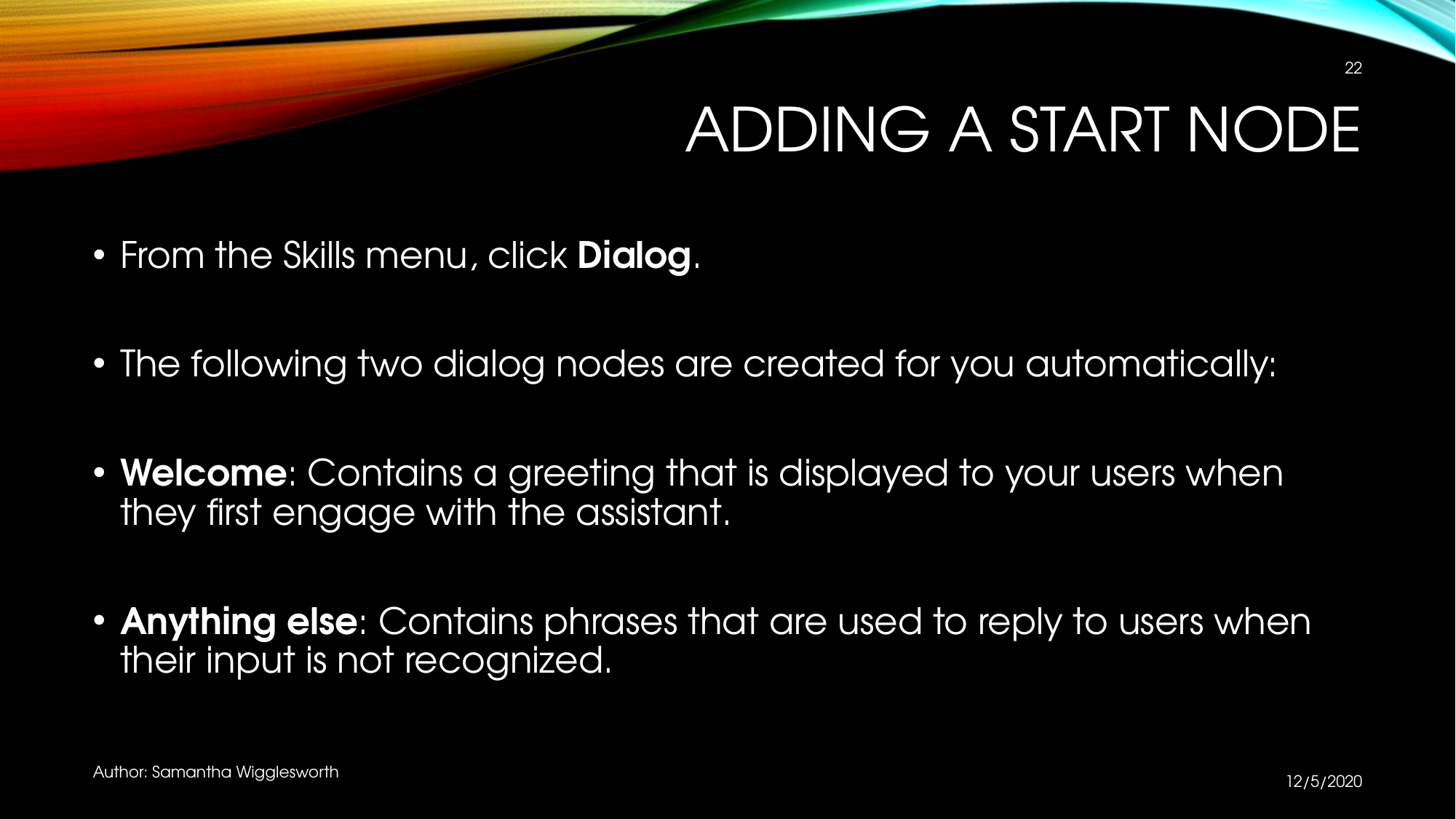

22
# Adding a start node
From the Skills menu, click Dialog.

The following two dialog nodes are created for you automatically:

Welcome: Contains a greeting that is displayed to your users when they first engage with the assistant.

Anything else: Contains phrases that are used to reply to users when their input is not recognized.

Author: Samantha Wigglesworth

12/5/2020